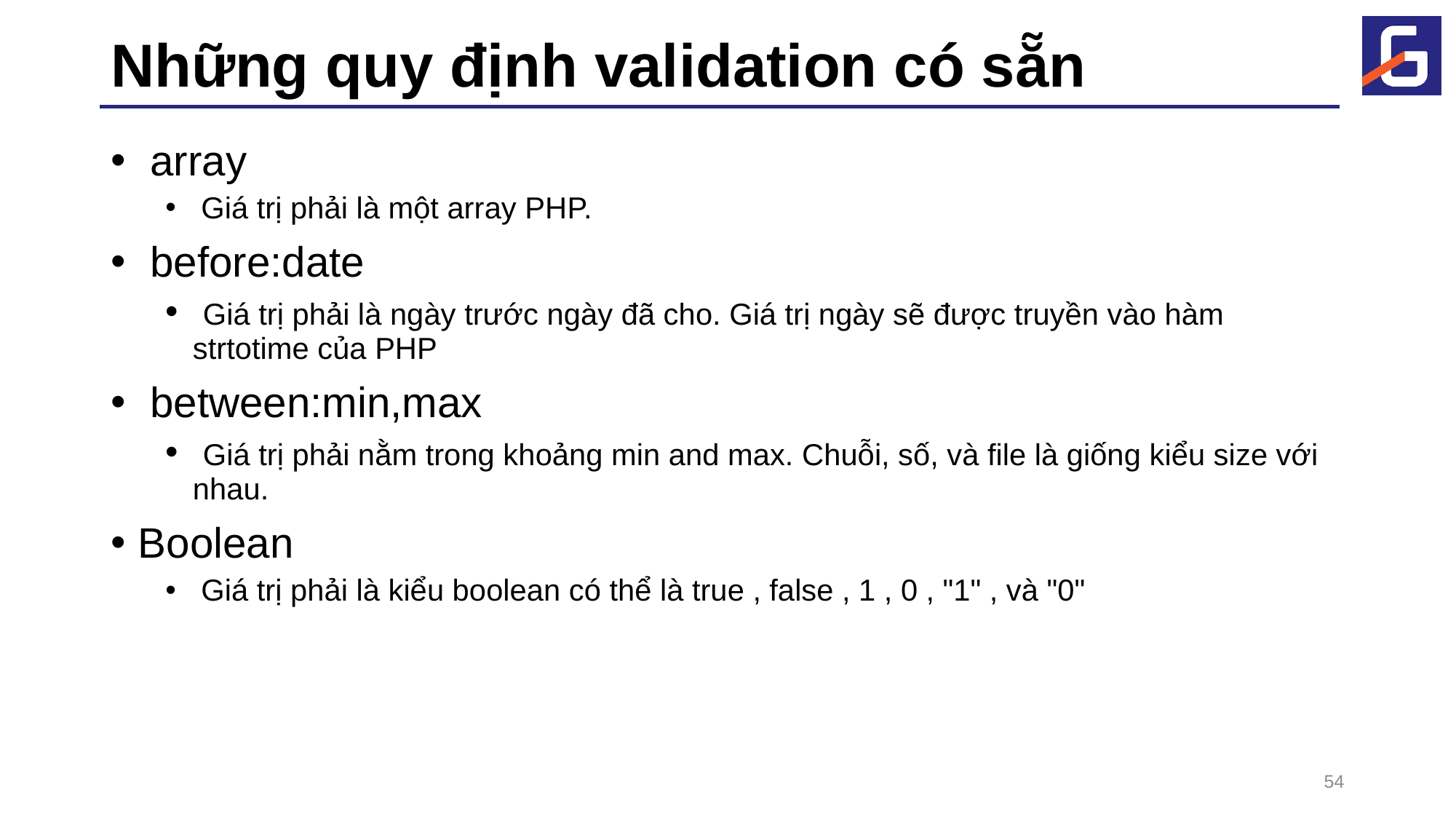

# Những quy định validation có sẵn
 array
 Giá trị phải là một array PHP.
 before:date
 Giá trị phải là ngày trước ngày đã cho. Giá trị ngày sẽ được truyền vào hàm strtotime của PHP
 between:min,max
 Giá trị phải nằm trong khoảng min and max. Chuỗi, số, và file là giống kiểu size với nhau.
Boolean
 Giá trị phải là kiểu boolean có thể là true , false , 1 , 0 , "1" , và "0"
54